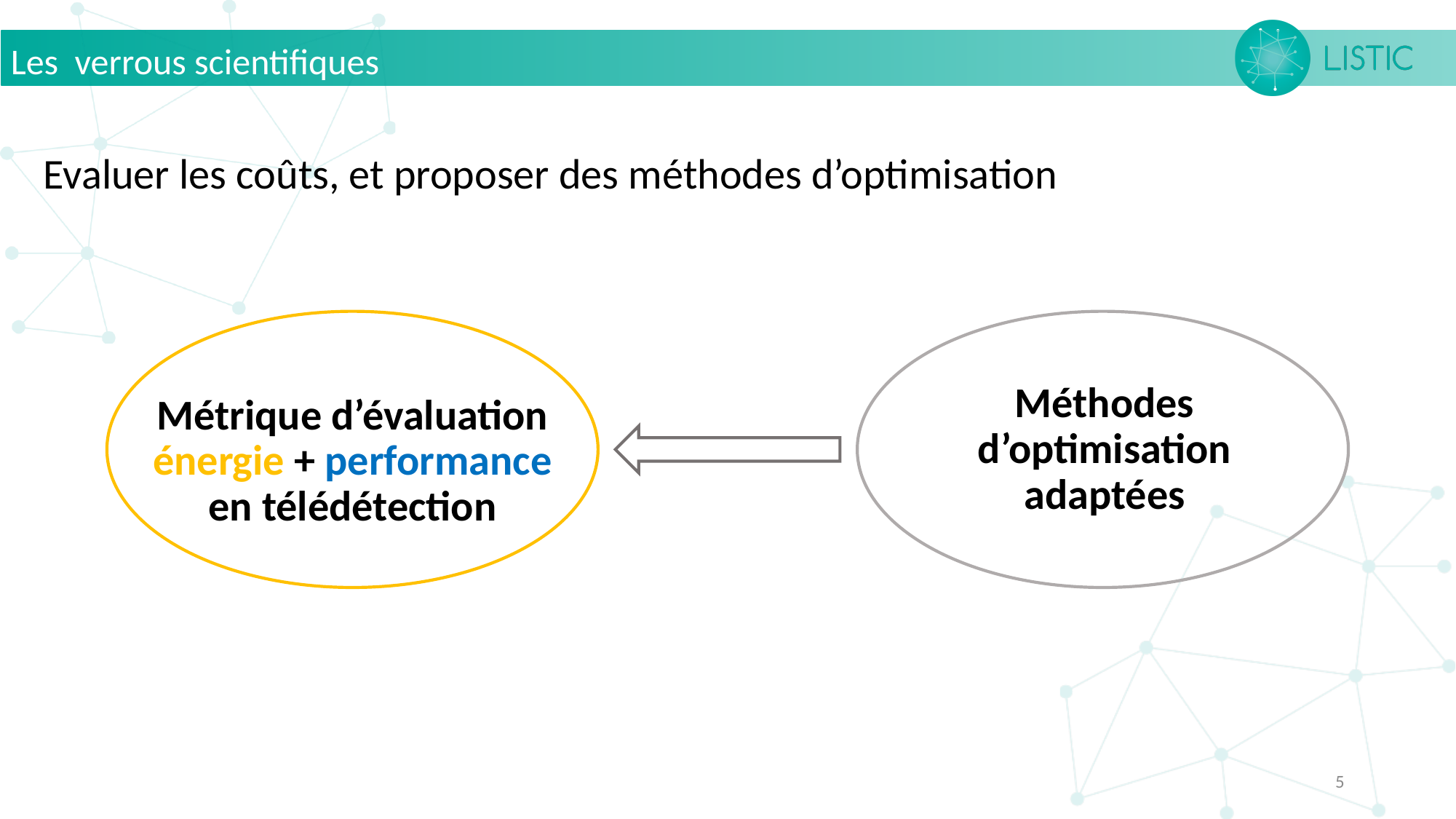

Les  verrous scientifiques
Evaluer les coûts, et proposer des méthodes d’optimisation

Méthodes d’optimisation adaptées
Métrique d’évaluation énergie + performance en télédétection

5